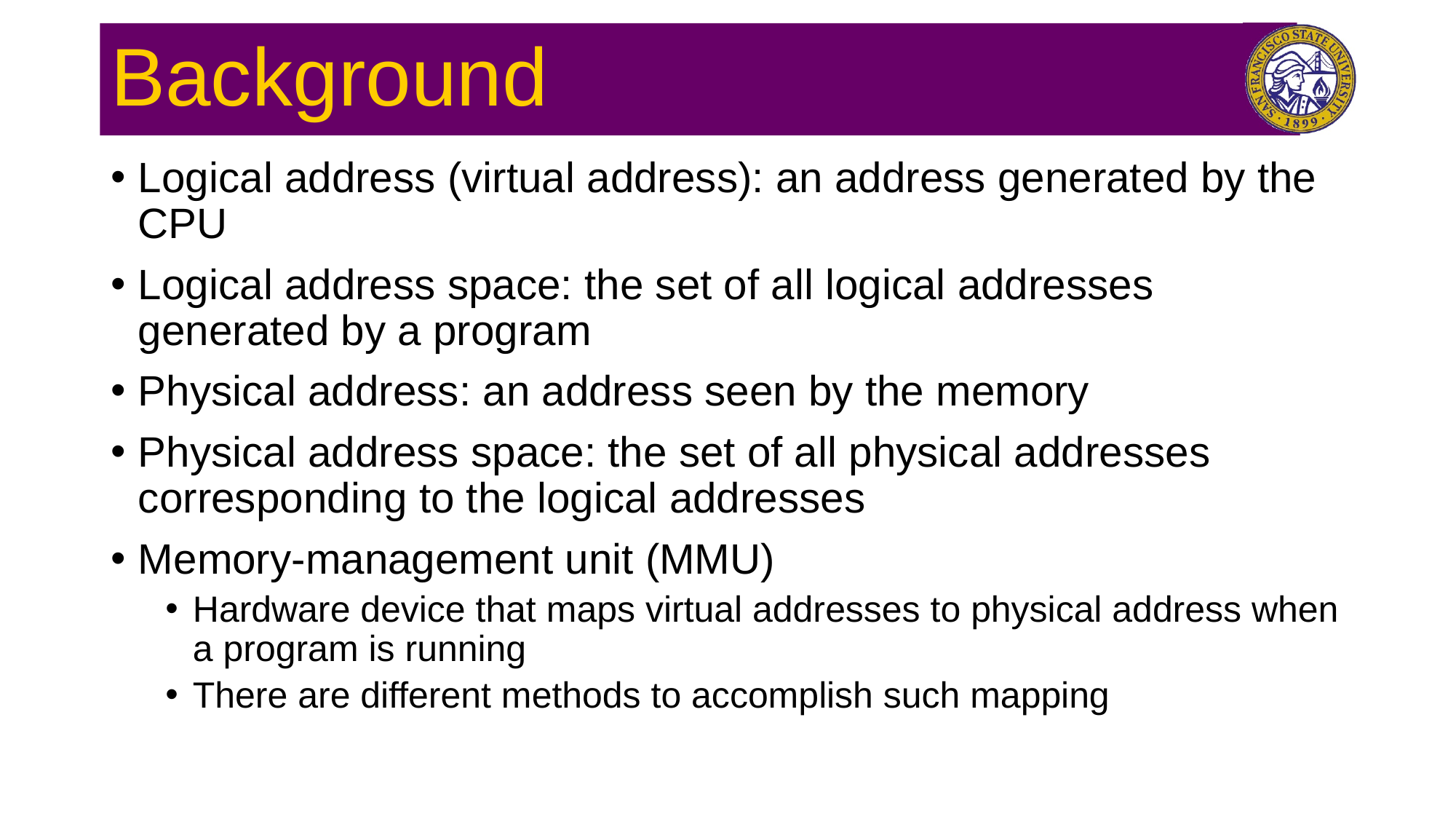

# Background
Logical address (virtual address): an address generated by the CPU
Logical address space: the set of all logical addresses generated by a program
Physical address: an address seen by the memory
Physical address space: the set of all physical addresses corresponding to the logical addresses
Memory-management unit (MMU)
Hardware device that maps virtual addresses to physical address when a program is running
There are different methods to accomplish such mapping